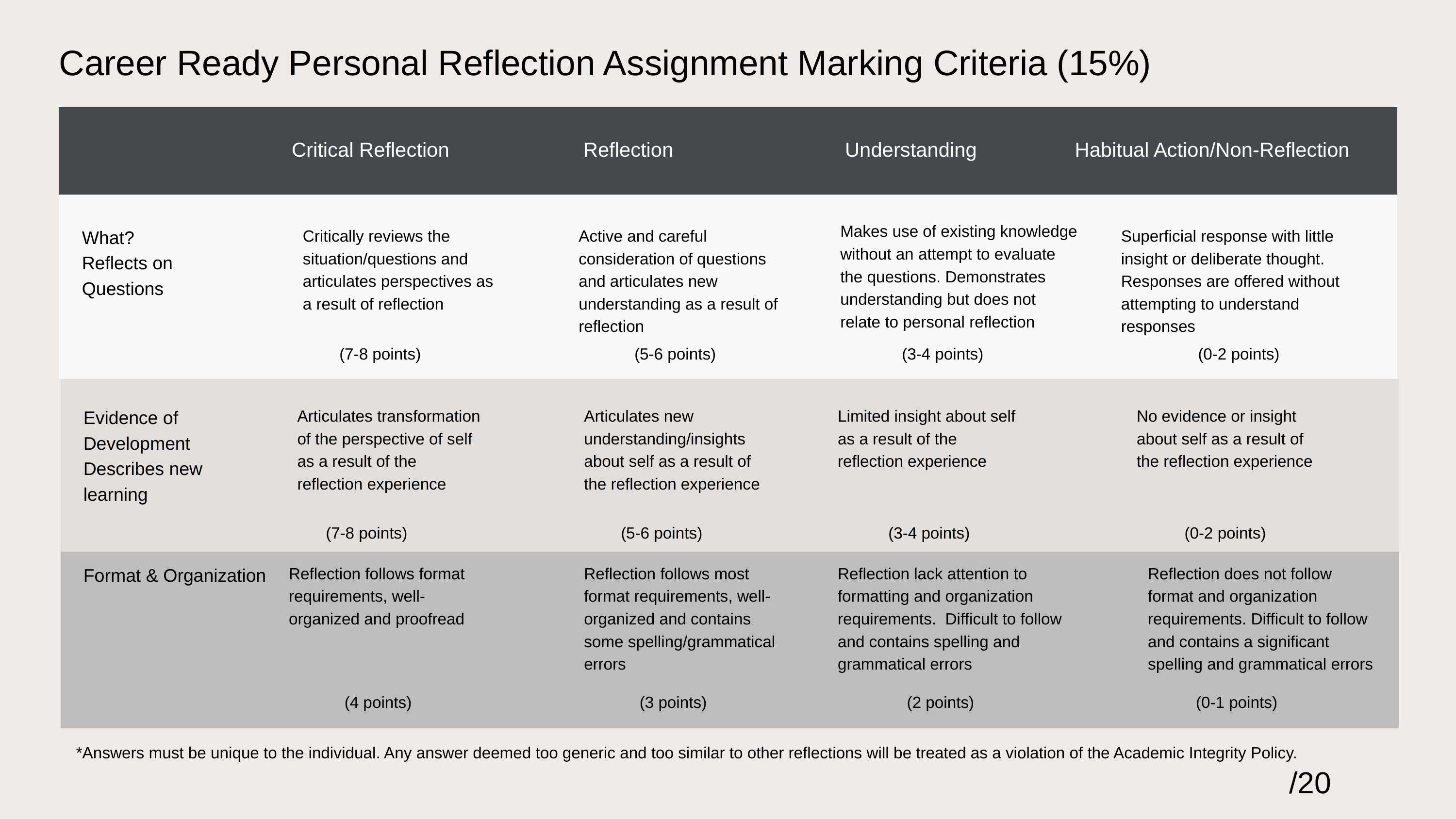

Career Ready Personal Reflection Assignment Marking Criteria (15%)

Critical Reflection
Reflection
Understanding
Habitual Action/Non-Reflection

Makes use of existing knowledge without an attempt to evaluate the questions. Demonstrates understanding but does not relate to personal reflection
What?
Reflects on Questions

Critically reviews the situation/questions and articulates perspectives as a result of reflection
Active and careful consideration of questions and articulates new understanding as a result of reflection
Superficial response with little insight or deliberate thought. Responses are offered without attempting to understand responses
(7-8 points)
(5-6 points)
(3-4 points)
(0-2 points)

Evidence of Development
Describes new learning
Articulates transformation of the perspective of self as a result of the reflection experience
Articulates new understanding/insights about self as a result of the reflection experience
Limited insight about self as a result of the reflection experience
No evidence or insight about self as a result of the reflection experience
(7-8 points)
(5-6 points)
(3-4 points)
(0-2 points)

Format & Organization
Reflection follows format requirements, well-organized and proofread
Reflection follows most format requirements, well-organized and contains some spelling/grammatical errors
Reflection lack attention to formatting and organization requirements.  Difficult to follow and contains spelling and grammatical errors
Reflection does not follow format and organization requirements. Difficult to follow and contains a significant spelling and grammatical errors
(4 points)
(3 points)
(2 points)
(0-1 points)
*Answers must be unique to the individual. Any answer deemed too generic and too similar to other reflections will be treated as a violation of the Academic Integrity Policy.
/20